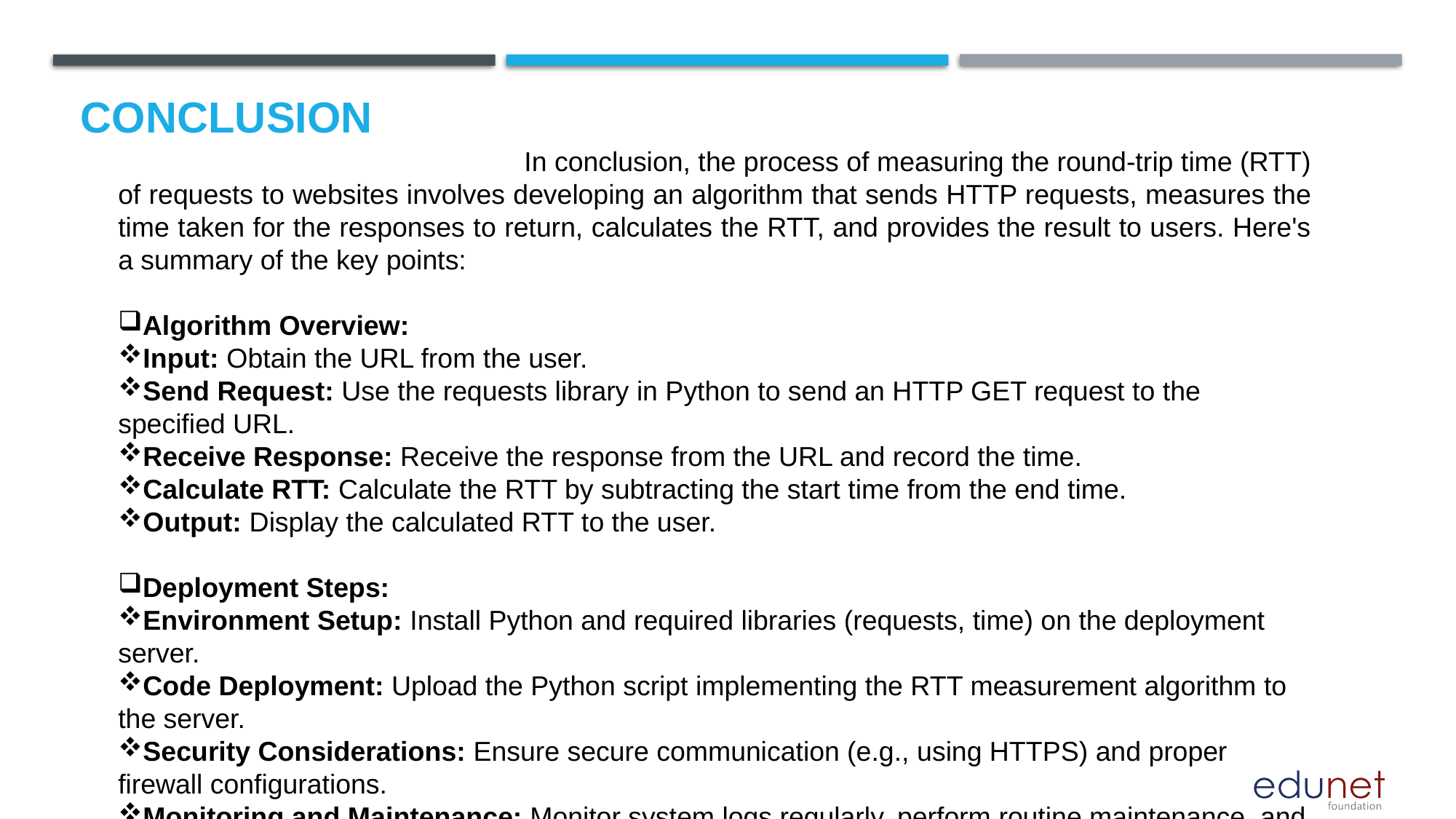

# Conclusion
                                                     In conclusion, the process of measuring the round-trip time (RTT) of requests to websites involves developing an algorithm that sends HTTP requests, measures the time taken for the responses to return, calculates the RTT, and provides the result to users. Here's a summary of the key points:

Algorithm Overview:
Input: Obtain the URL from the user.
Send Request: Use the requests library in Python to send an HTTP GET request to the specified URL.
Receive Response: Receive the response from the URL and record the time.
Calculate RTT: Calculate the RTT by subtracting the start time from the end time.
Output: Display the calculated RTT to the user.

Deployment Steps:
Environment Setup: Install Python and required libraries (requests, time) on the deployment server.
Code Deployment: Upload the Python script implementing the RTT measurement algorithm to the server.
Security Considerations: Ensure secure communication (e.g., using HTTPS) and proper firewall configurations.
Monitoring and Maintenance: Monitor system logs regularly, perform routine maintenance, and update dependencies.